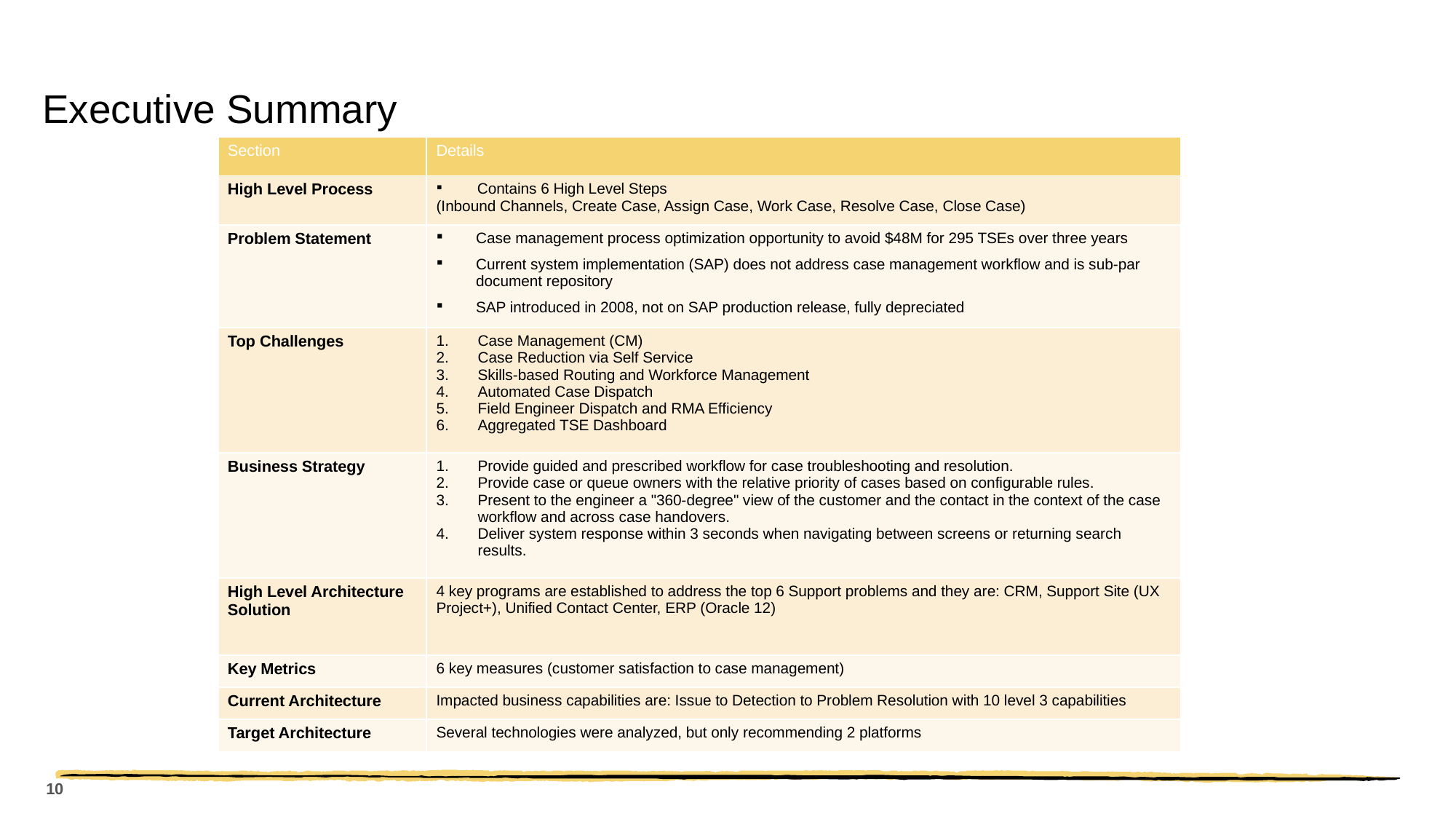

# Executive Summary
| Section | Details |
| --- | --- |
| High Level Process | Contains 6 High Level Steps (Inbound Channels, Create Case, Assign Case, Work Case, Resolve Case, Close Case) |
| Problem Statement | Case management process optimization opportunity to avoid $48M for 295 TSEs over three years Current system implementation (SAP) does not address case management workflow and is sub-par document repository SAP introduced in 2008, not on SAP production release, fully depreciated |
| Top Challenges | Case Management (CM) Case Reduction via Self Service Skills-based Routing and Workforce Management Automated Case Dispatch Field Engineer Dispatch and RMA Efficiency Aggregated TSE Dashboard |
| Business Strategy | Provide guided and prescribed workflow for case troubleshooting and resolution. Provide case or queue owners with the relative priority of cases based on configurable rules. Present to the engineer a "360-degree" view of the customer and the contact in the context of the case workflow and across case handovers. Deliver system response within 3 seconds when navigating between screens or returning search results. |
| High Level Architecture Solution | 4 key programs are established to address the top 6 Support problems and they are: CRM, Support Site (UX Project+), Unified Contact Center, ERP (Oracle 12) |
| Key Metrics | 6 key measures (customer satisfaction to case management) |
| Current Architecture | Impacted business capabilities are: Issue to Detection to Problem Resolution with 10 level 3 capabilities |
| Target Architecture | Several technologies were analyzed, but only recommending 2 platforms |
10